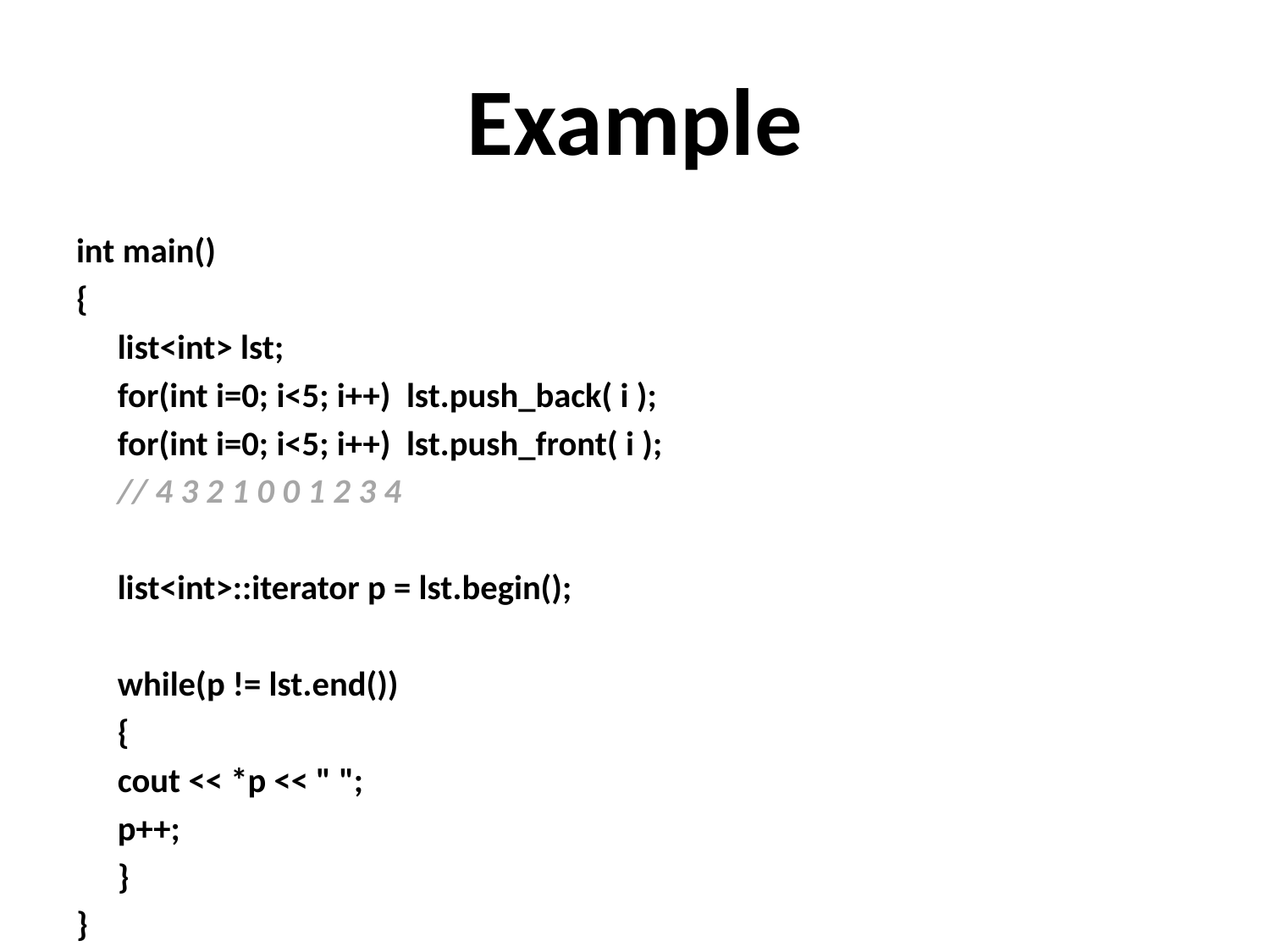

# Example
int main()
{
	list<int> lst;
	for(int i=0; i<5; i++)  lst.push_back( i );
	for(int i=0; i<5; i++)  lst.push_front( i );
	// 4 3 2 1 0 0 1 2 3 4

	list<int>::iterator p = lst.begin();

	while(p != lst.end())
	{
		cout << *p << " ";
		p++;
	}
}